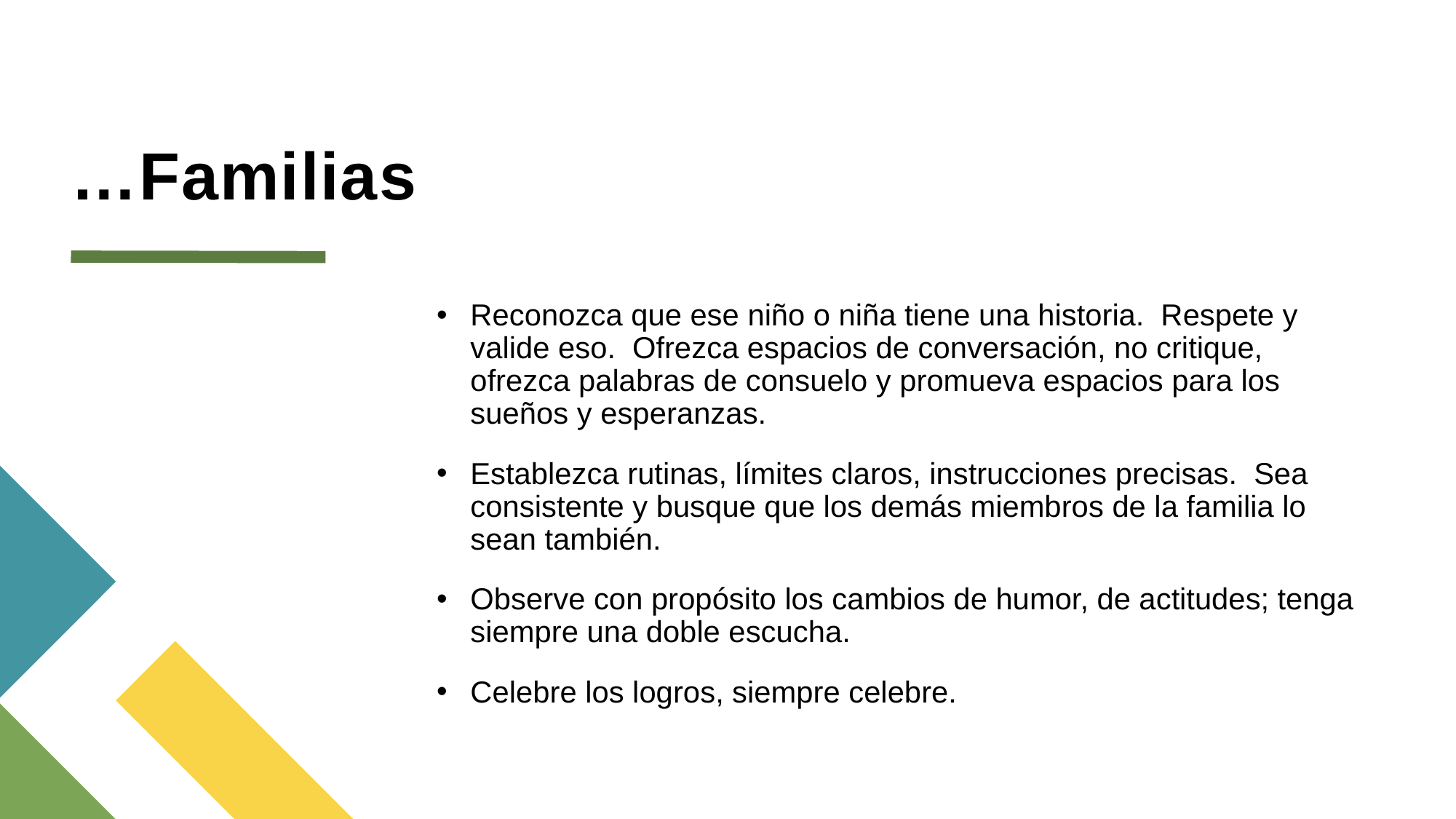

# …Familias
Reconozca que ese niño o niña tiene una historia.  Respete y valide eso.  Ofrezca espacios de conversación, no critique, ofrezca palabras de consuelo y promueva espacios para los sueños y esperanzas.
Establezca rutinas, límites claros, instrucciones precisas.  Sea consistente y busque que los demás miembros de la familia lo sean también.
Observe con propósito los cambios de humor, de actitudes; tenga siempre una doble escucha.
Celebre los logros, siempre celebre.